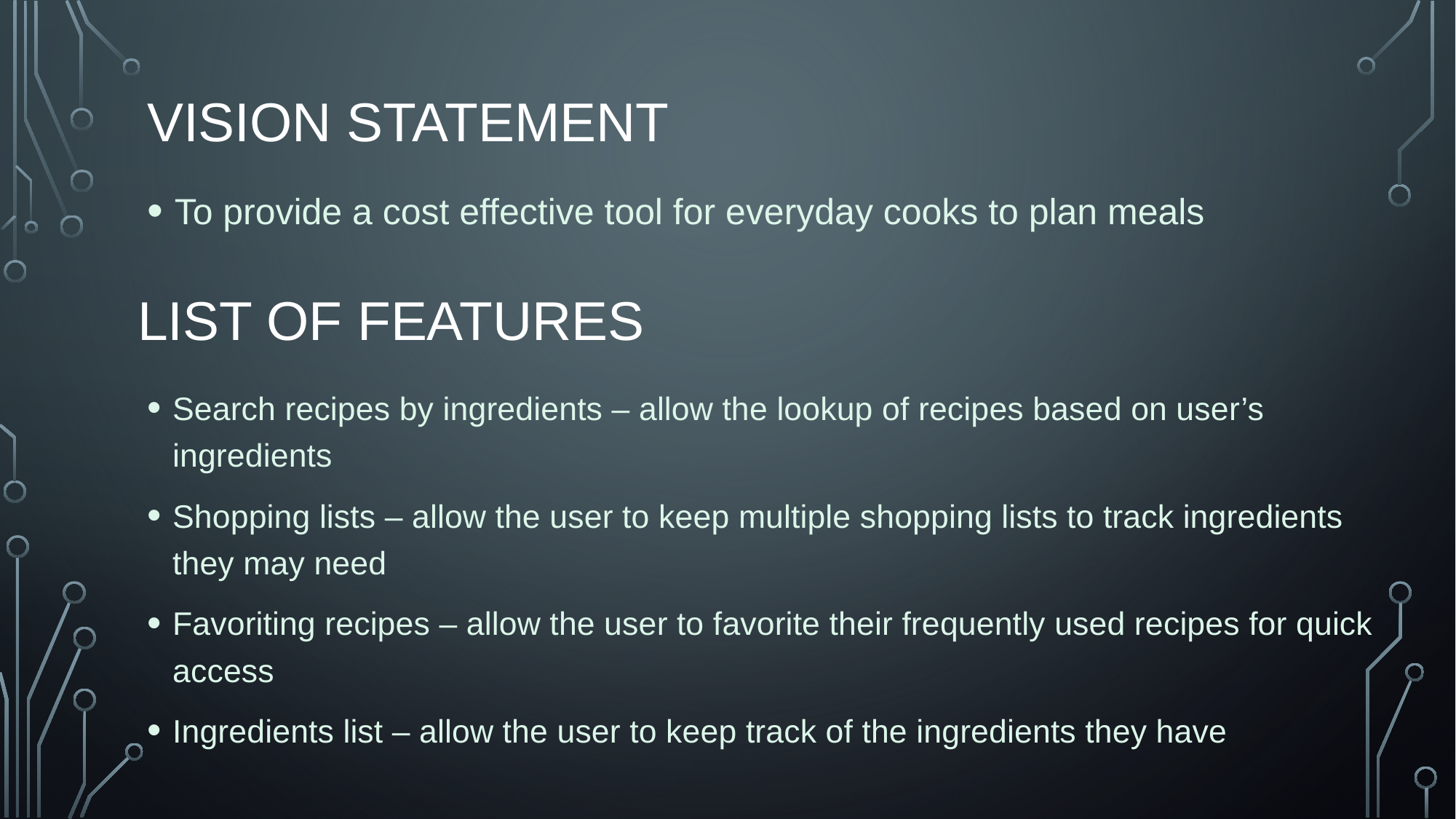

# VISION STATEMENT
To provide a cost effective tool for everyday cooks to plan meals
LIST OF FEATURES
Search recipes by ingredients – allow the lookup of recipes based on user’s ingredients
Shopping lists – allow the user to keep multiple shopping lists to track ingredients they may need
Favoriting recipes – allow the user to favorite their frequently used recipes for quick access
Ingredients list – allow the user to keep track of the ingredients they have